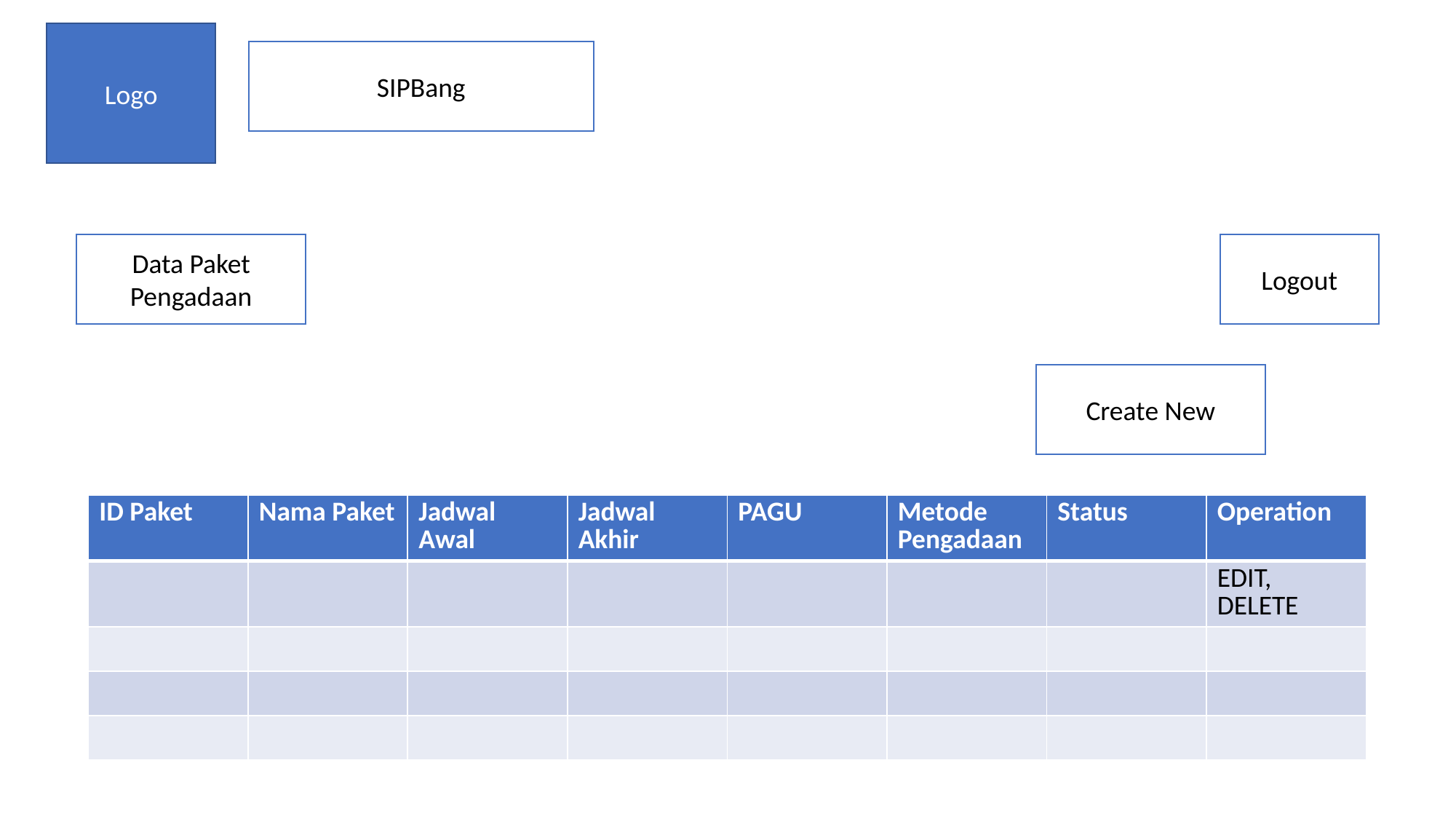

Logo
SIPBang
Data Paket Pengadaan
Logout
Create New
| ID Paket | Nama Paket | Jadwal Awal | Jadwal Akhir | PAGU | Metode Pengadaan | Status | Operation |
| --- | --- | --- | --- | --- | --- | --- | --- |
|  |  |  |  |  |  |  | EDIT, DELETE |
|  |  |  |  |  |  |  |  |
|  |  |  |  |  |  |  |  |
|  |  |  |  |  |  |  |  |